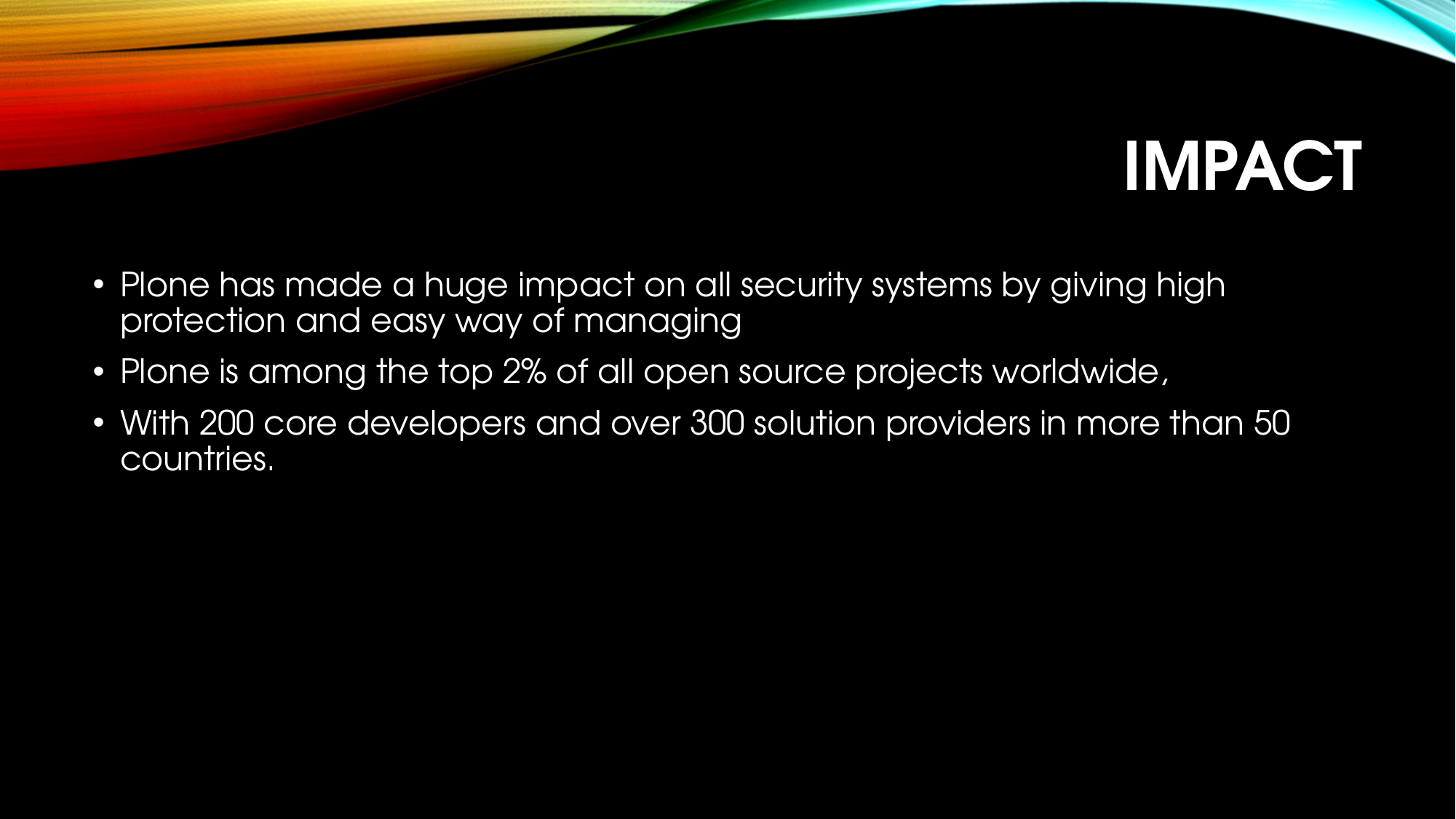

# IMPACT
Plone has made a huge impact on all security systems by giving high protection and easy way of managing
Plone is among the top 2% of all open source projects worldwide,
With 200 core developers and over 300 solution providers in more than 50 countries.